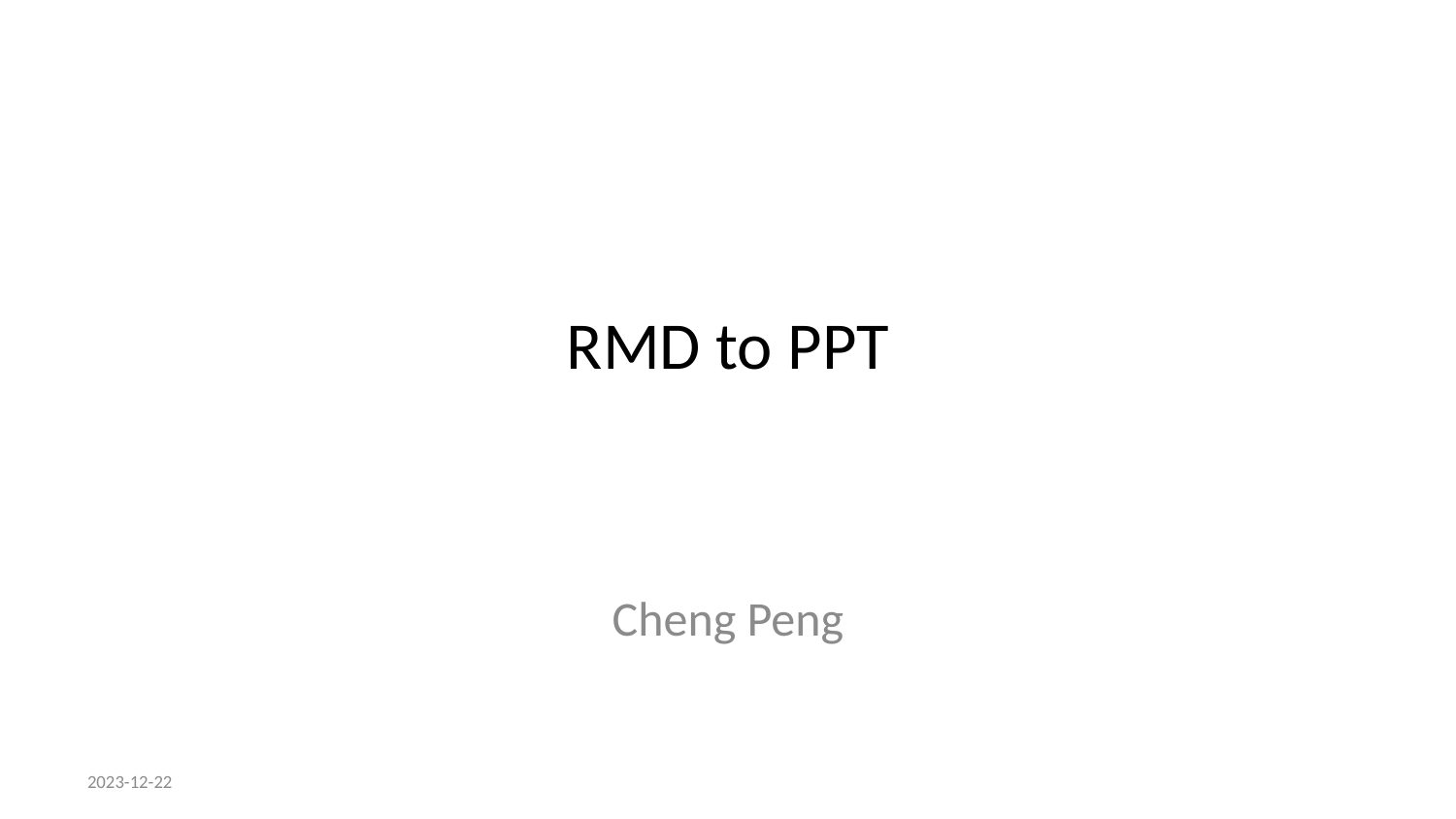

# RMD to PPT
Cheng Peng
2023-12-22